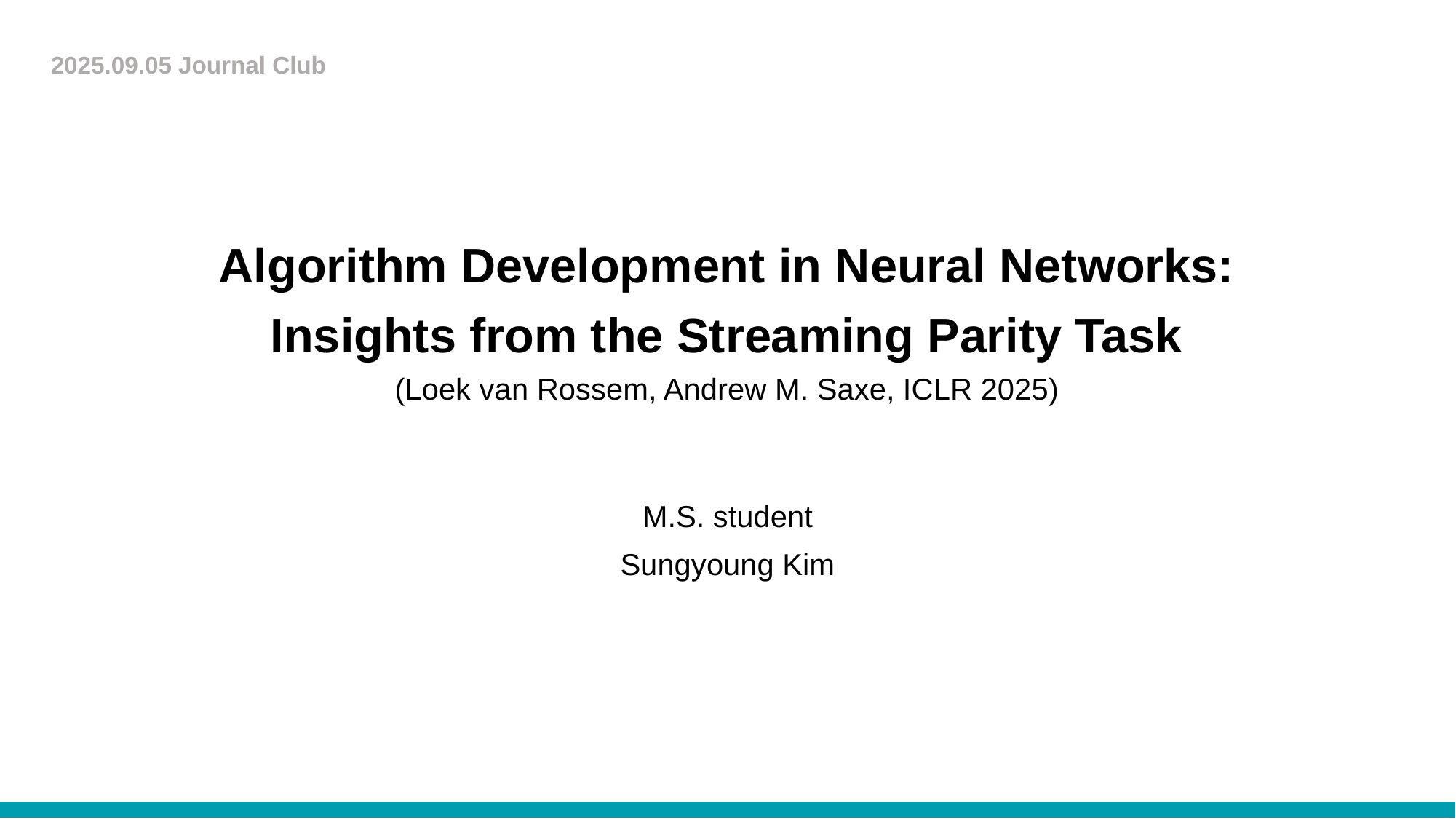

2025.09.05 Journal Club
# Algorithm Development in Neural Networks: Insights from the Streaming Parity Task (Loek van Rossem, Andrew M. Saxe, ICLR 2025)
M.S. student
Sungyoung Kim